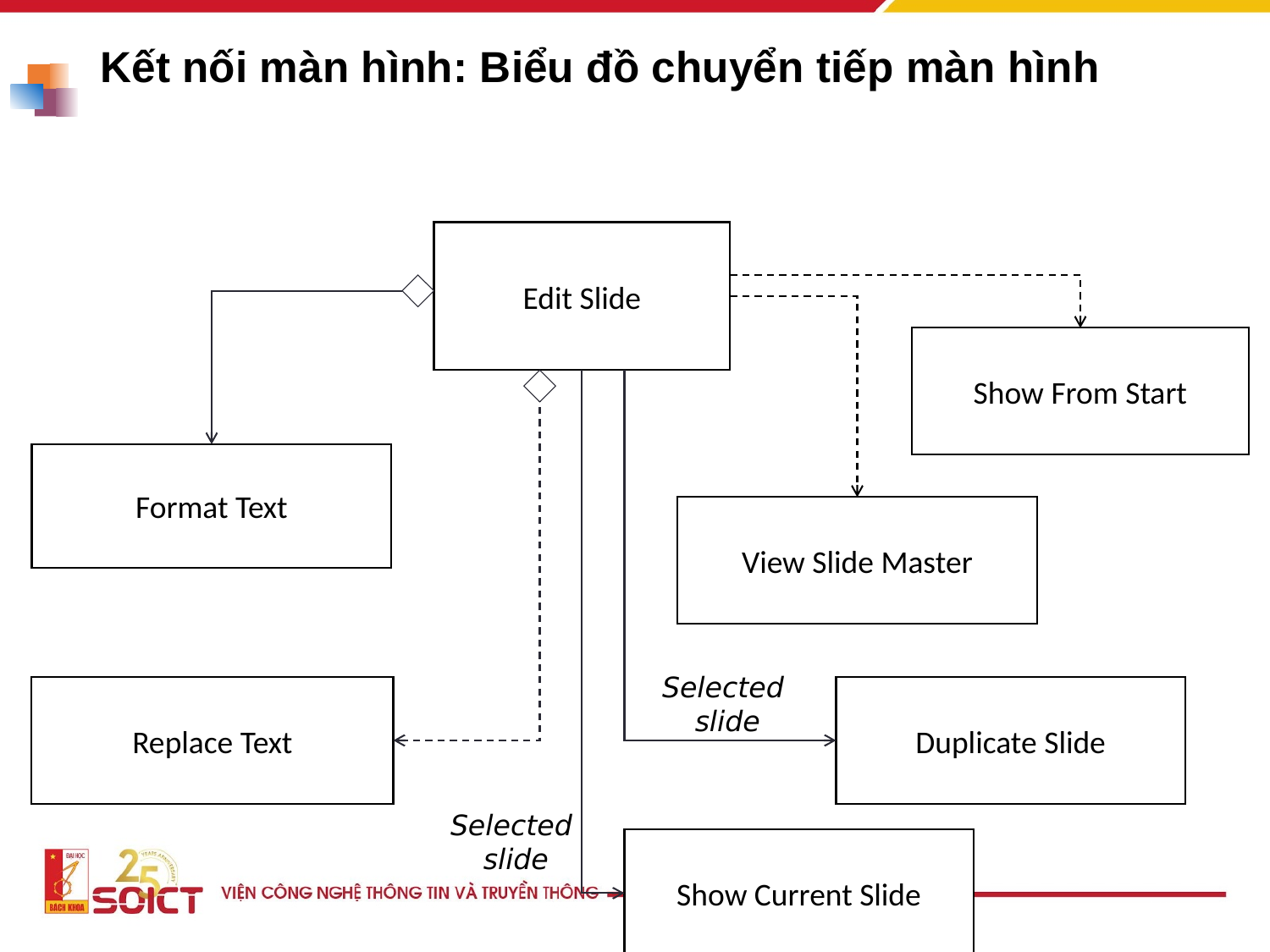

# Kết nối màn hình: Biểu đồ chuyển tiếp màn hình
Edit Slide

Show From Start

Format Text
View Slide Master
Selected
slide
Replace Text
Duplicate Slide
Selected
slide
Show Current Slide
18